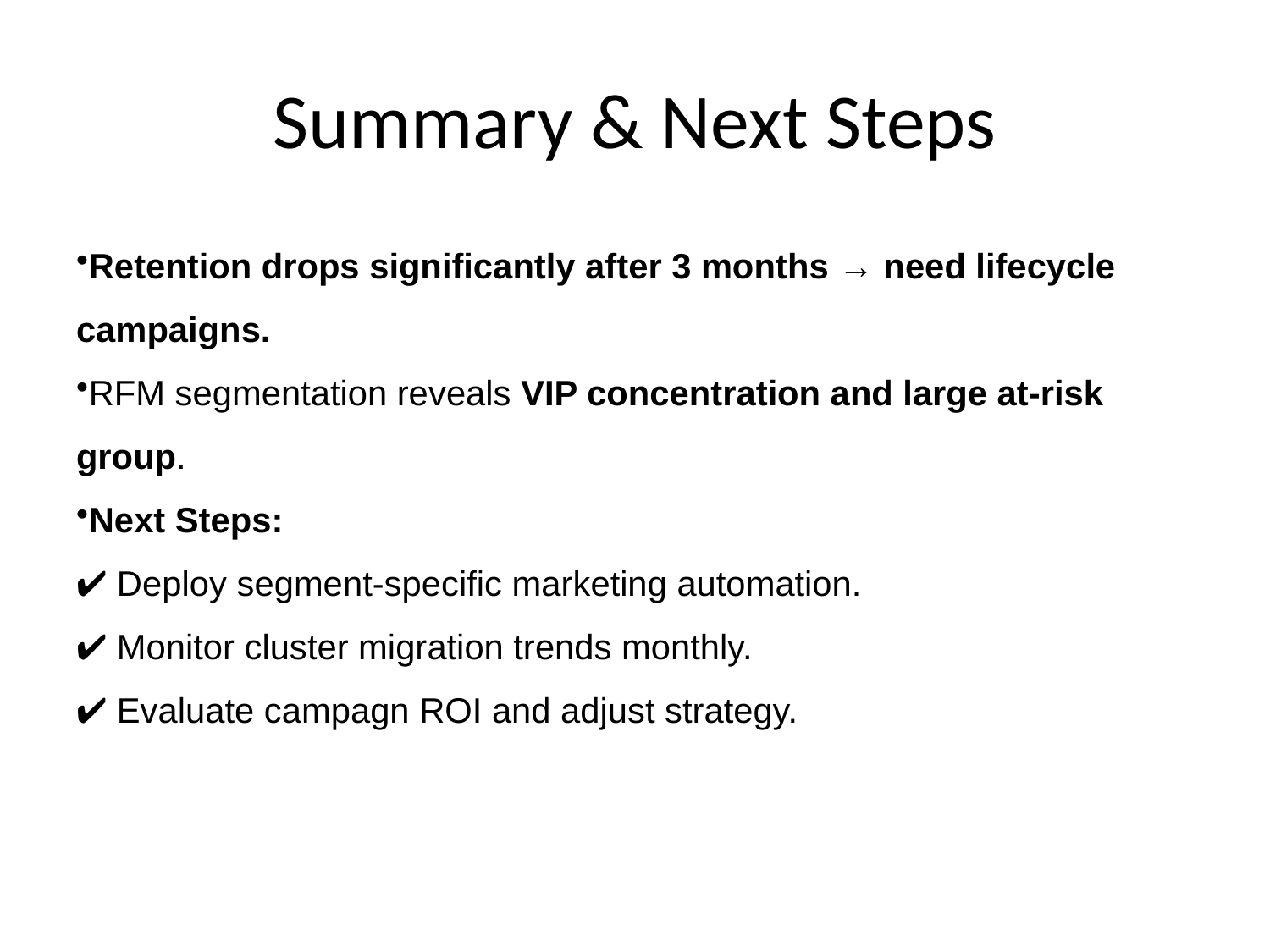

# Summary & Next Steps
Retention drops significantly after 3 months → need lifecycle campaigns.
RFM segmentation reveals VIP concentration and large at-risk group.
Next Steps:
✔ Deploy segment-specific marketing automation.
✔ Monitor cluster migration trends monthly.
✔ Evaluate campagn ROI and adjust strategy.